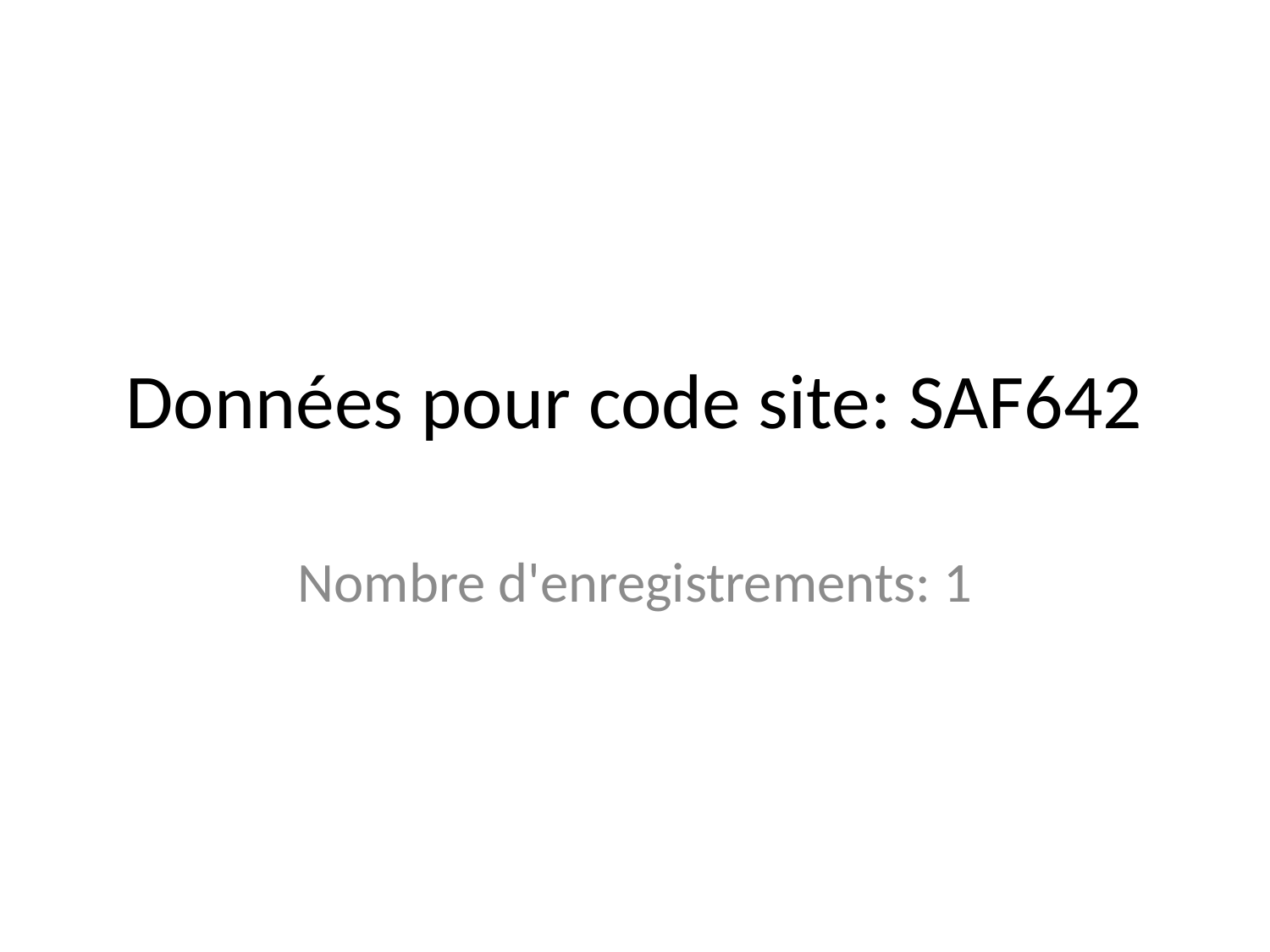

# Données pour code site: SAF642
Nombre d'enregistrements: 1